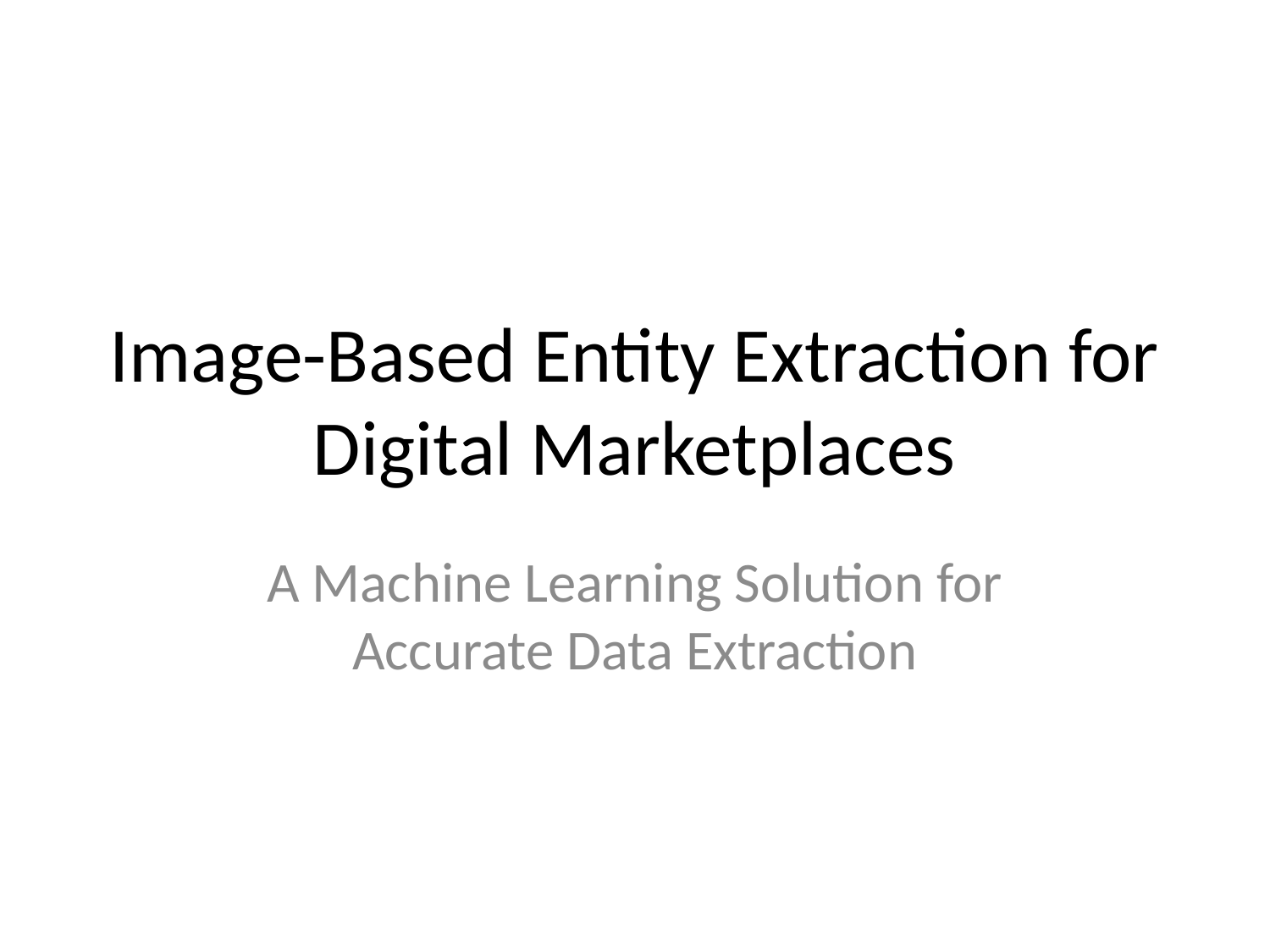

# Image-Based Entity Extraction for Digital Marketplaces
A Machine Learning Solution for Accurate Data Extraction